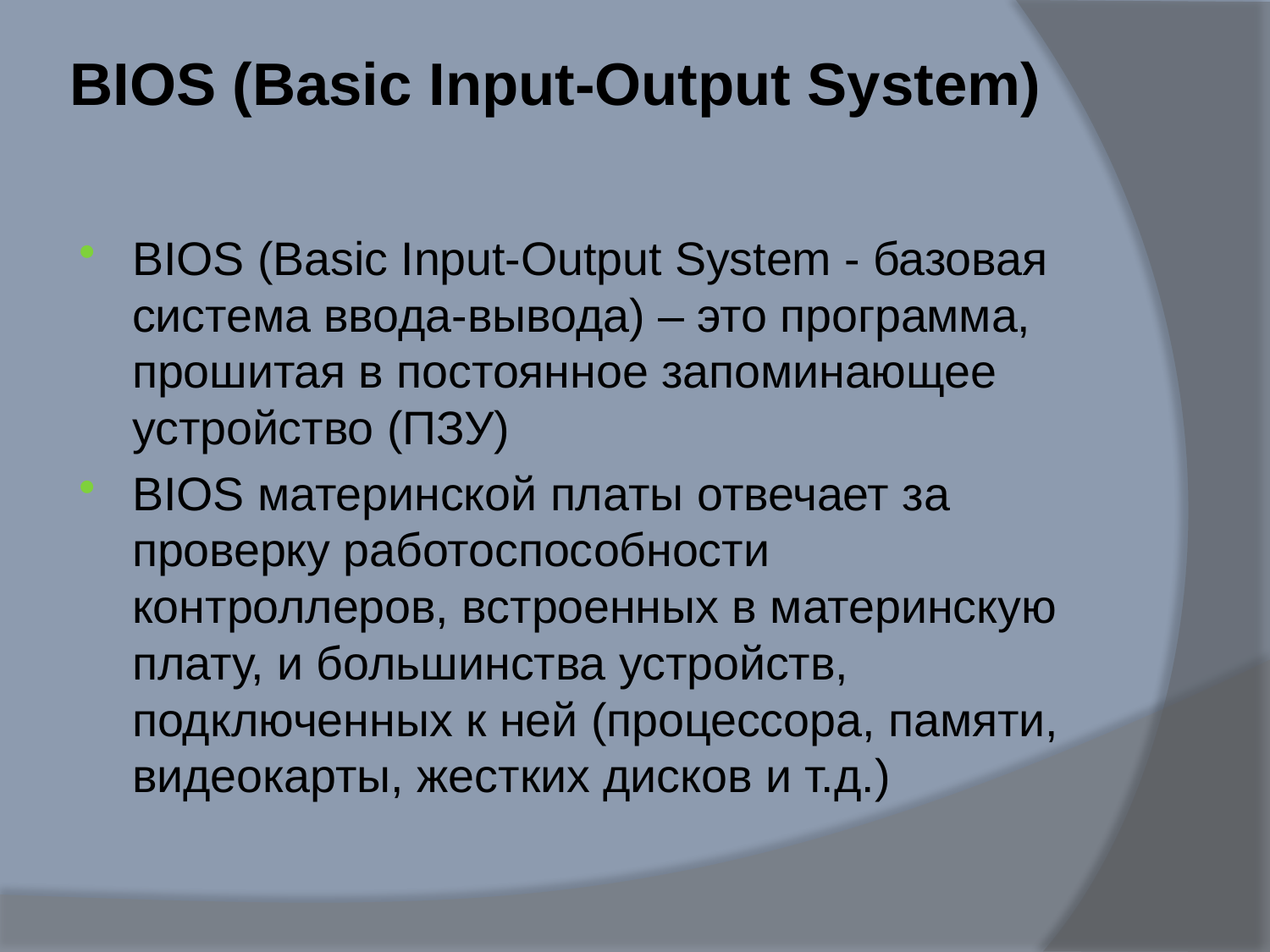

# BIOS (Basic Input-Output System)
BIOS (Basic Input-Output System - базовая система ввода-вывода) – это программа, прошитая в постоянное запоминающее устройство (ПЗУ)
BIOS материнской платы отвечает за проверку работоспособности контроллеров, встроенных в материнскую плату, и большинства устройств, подключенных к ней (процессора, памяти, видеокарты, жестких дисков и т.д.)